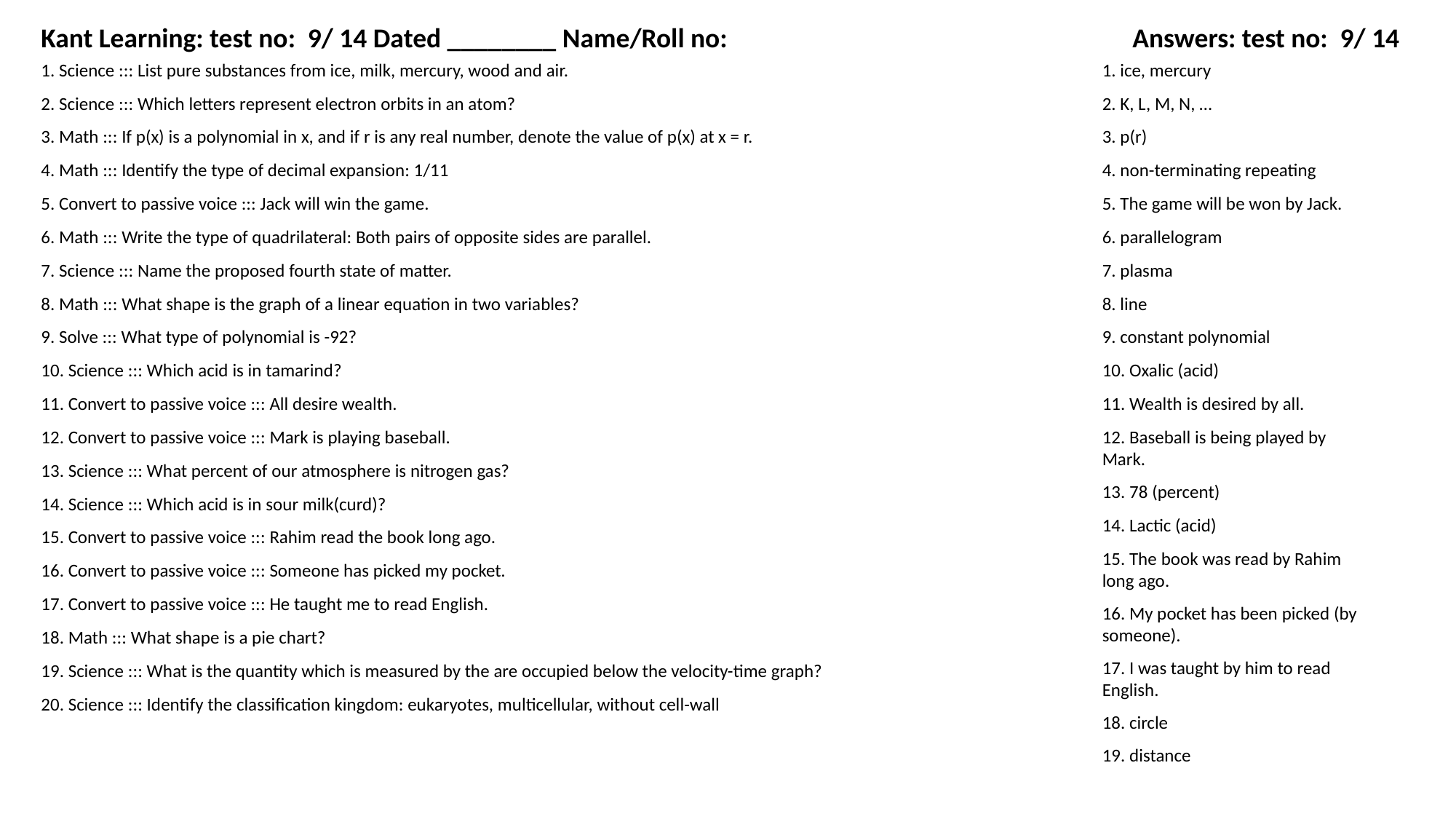

Kant Learning: test no:  9/ 14 Dated ________ Name/Roll no:
Answers: test no:  9/ 14
1. Science ::: List pure substances from ice, milk, mercury, wood and air.
1. ice, mercury
2. Science ::: Which letters represent electron orbits in an atom?
2. K, L, M, N, …
3. Math ::: If p(x) is a polynomial in x, and if r is any real number, denote the value of p(x) at x = r.
3. p(r)
4. Math ::: Identify the type of decimal expansion: 1/11
4. non-terminating repeating
5. Convert to passive voice ::: Jack will win the game.
5. The game will be won by Jack.
6. Math ::: Write the type of quadrilateral: Both pairs of opposite sides are parallel.
6. parallelogram
7. Science ::: Name the proposed fourth state of matter.
7. plasma
8. Math ::: What shape is the graph of a linear equation in two variables?
8. line
9. Solve ::: What type of polynomial is -92?
9. constant polynomial
10. Science ::: Which acid is in tamarind?
10. Oxalic (acid)
11. Convert to passive voice ::: All desire wealth.
11. Wealth is desired by all.
12. Convert to passive voice ::: Mark is playing baseball.
12. Baseball is being played by Mark.
13. Science ::: What percent of our atmosphere is nitrogen gas?
13. 78 (percent)
14. Science ::: Which acid is in sour milk(curd)?
14. Lactic (acid)
15. Convert to passive voice ::: Rahim read the book long ago.
15. The book was read by Rahim long ago.
16. Convert to passive voice ::: Someone has picked my pocket.
17. Convert to passive voice ::: He taught me to read English.
16. My pocket has been picked (by someone).
18. Math ::: What shape is a pie chart?
17. I was taught by him to read English.
19. Science ::: What is the quantity which is measured by the are occupied below the velocity-time graph?
20. Science ::: Identify the classification kingdom: eukaryotes, multicellular, without cell-wall
18. circle
19. distance
20. animalia